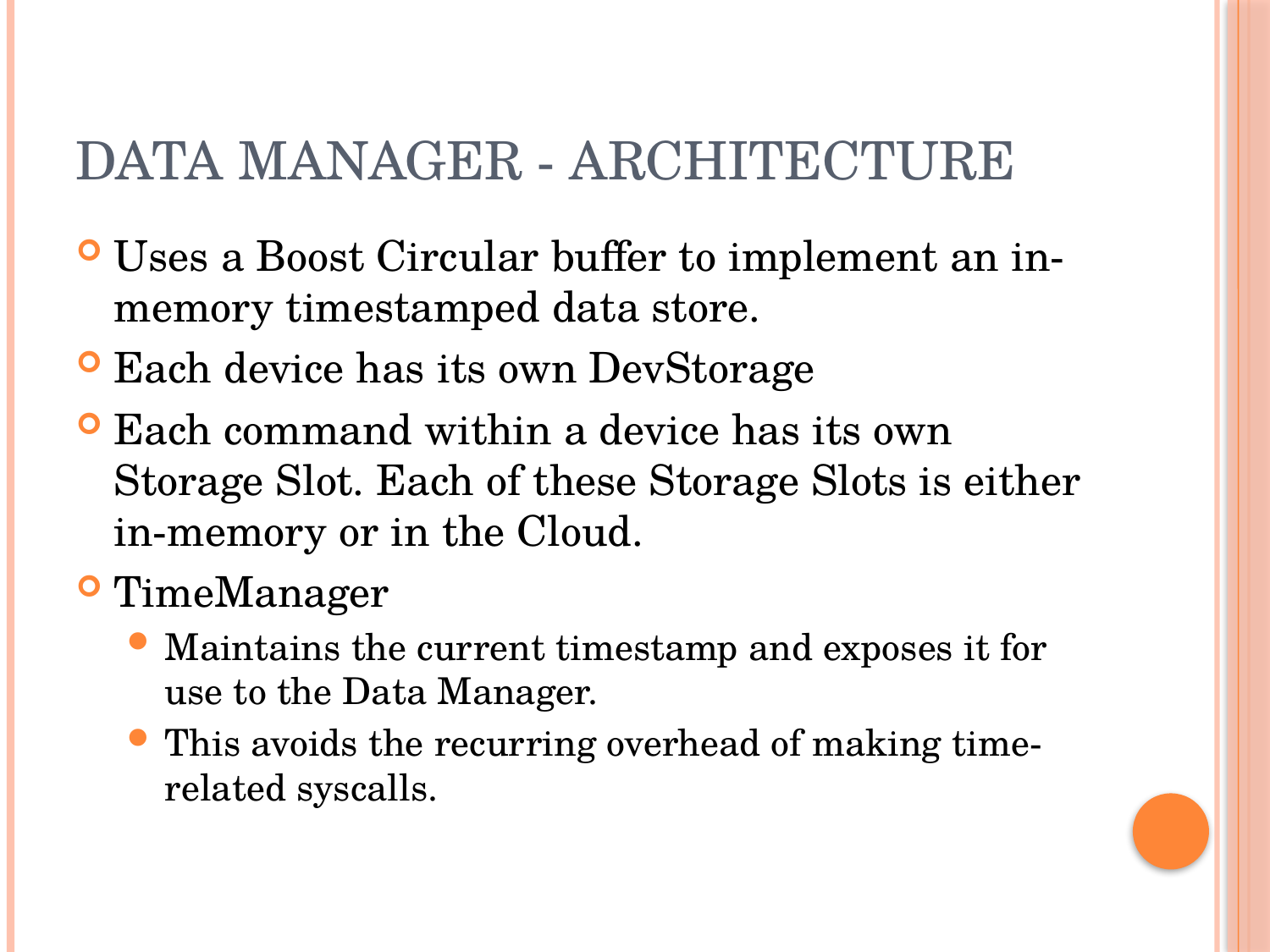

# Data Manager - Architecture
Uses a Boost Circular buffer to implement an in-memory timestamped data store.
Each device has its own DevStorage
Each command within a device has its own Storage Slot. Each of these Storage Slots is either in-memory or in the Cloud.
TimeManager
Maintains the current timestamp and exposes it for use to the Data Manager.
This avoids the recurring overhead of making time-related syscalls.